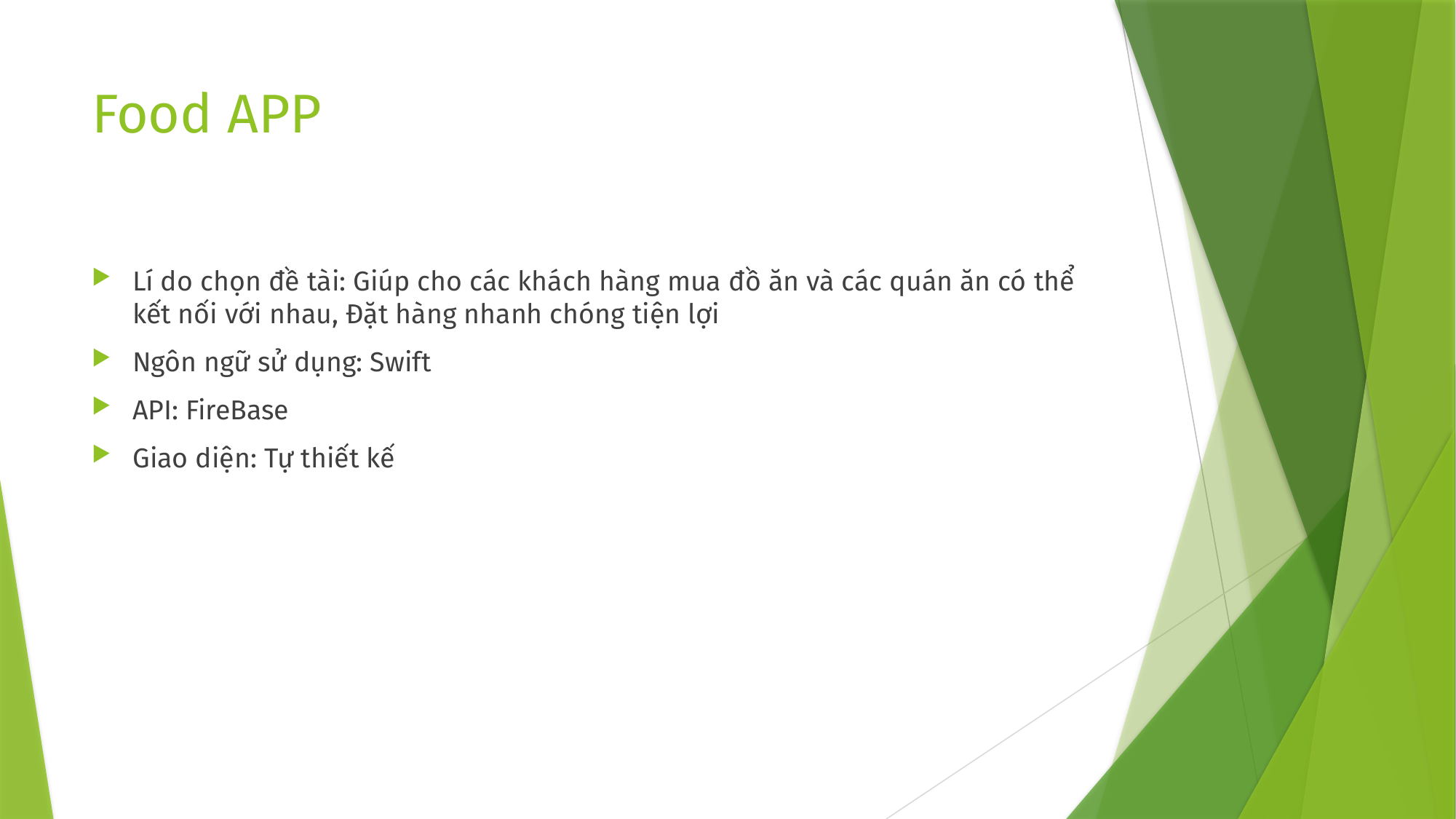

# Food APP
Lí do chọn đề tài: Giúp cho các khách hàng mua đồ ăn và các quán ăn có thể kết nối với nhau, Đặt hàng nhanh chóng tiện lợi
Ngôn ngữ sử dụng: Swift
API: FireBase
Giao diện: Tự thiết kế